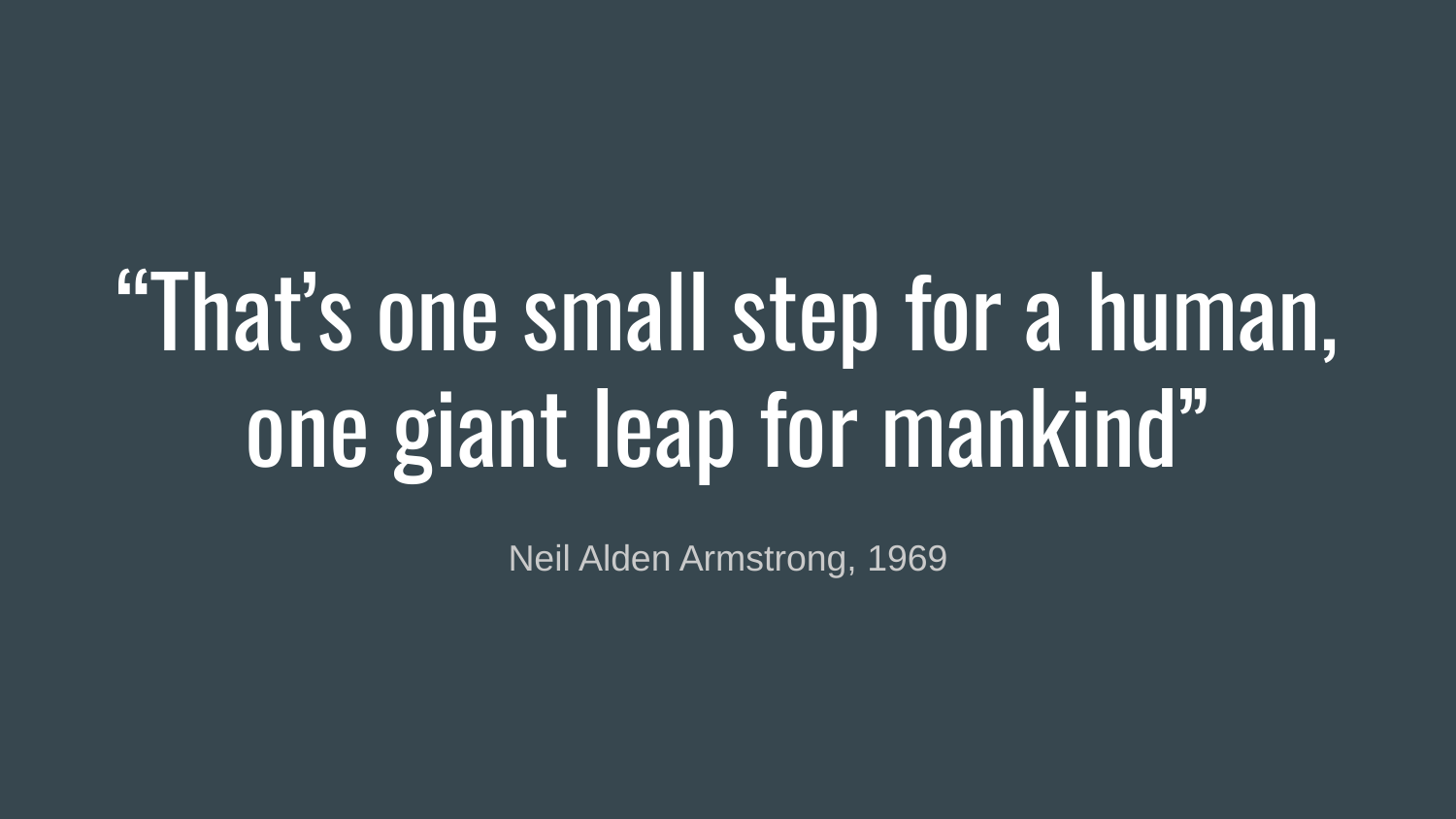

# “That’s one small step for a human, one giant leap for mankind”
Neil Alden Armstrong, 1969